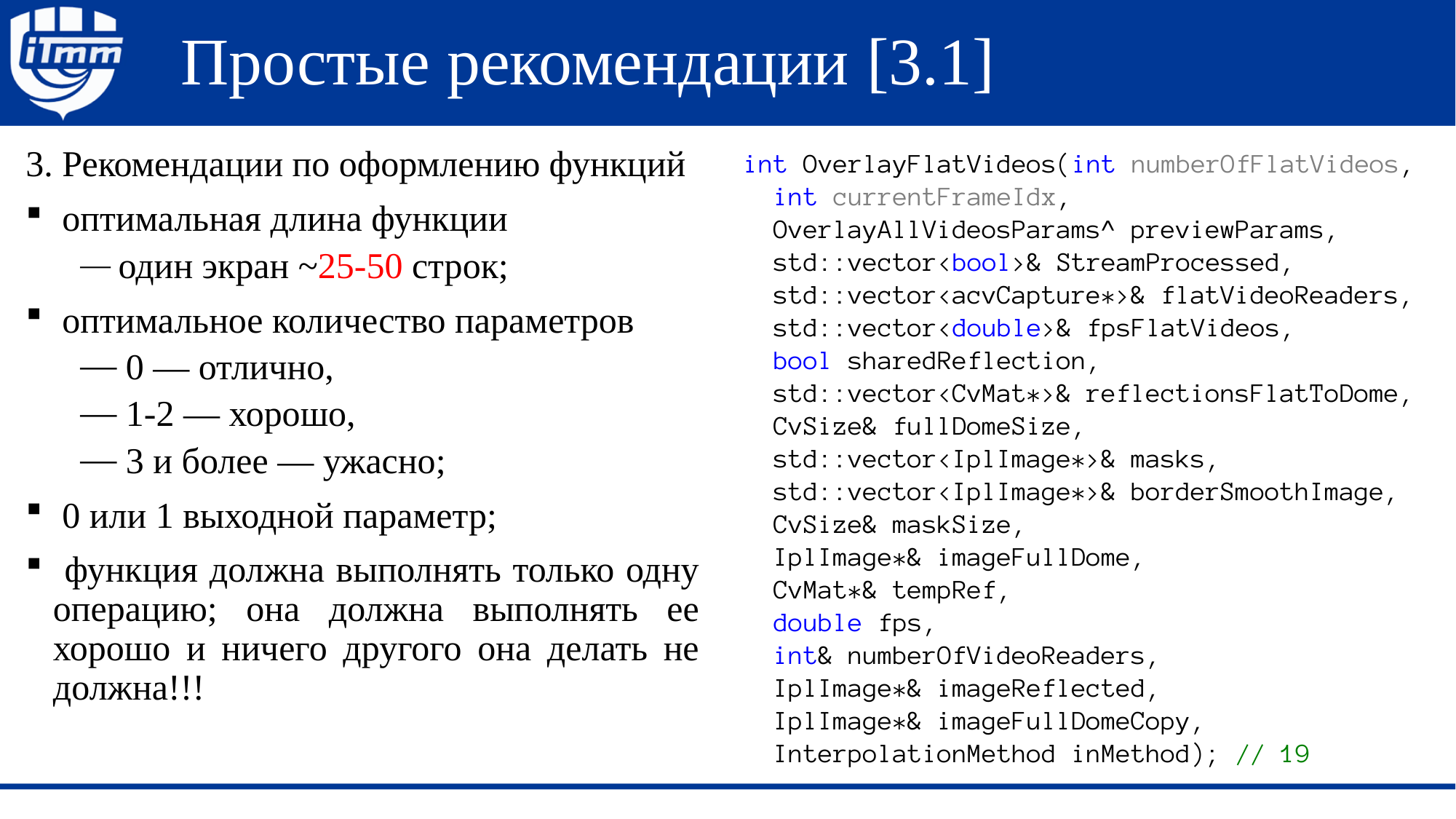

# Простые рекомендации [3.1]
3. Рекомендации по оформлению функций
 оптимальная длина функции
 один экран ~25-50 строк;
 оптимальное количество параметров
 0 — отлично,
 1-2 — хорошо,
 3 и более — ужасно;
 0 или 1 выходной параметр;
 функция должна выполнять только одну операцию; она должна выполнять ее хорошо и ничего другого она делать не должна!!!

int OverlayFlatVideos(int numberOfFlatVideos,
  int currentFrameIdx,
  OverlayAllVideosParams^ previewParams,
  std::vector<bool>& StreamProcessed,
  std::vector<acvCapture*>& flatVideoReaders,
  std::vector<double>& fpsFlatVideos,
  bool sharedReflection,
  std::vector<CvMat*>& reflectionsFlatToDome,
  CvSize& fullDomeSize,
  std::vector<IplImage*>& masks,
  std::vector<IplImage*>& borderSmoothImage,
  CvSize& maskSize,
  IplImage*& imageFullDome,
  CvMat*& tempRef,
  double fps,
  int& numberOfVideoReaders,
  IplImage*& imageReflected,
  IplImage*& imageFullDomeCopy,
  InterpolationMethod inMethod); // 19